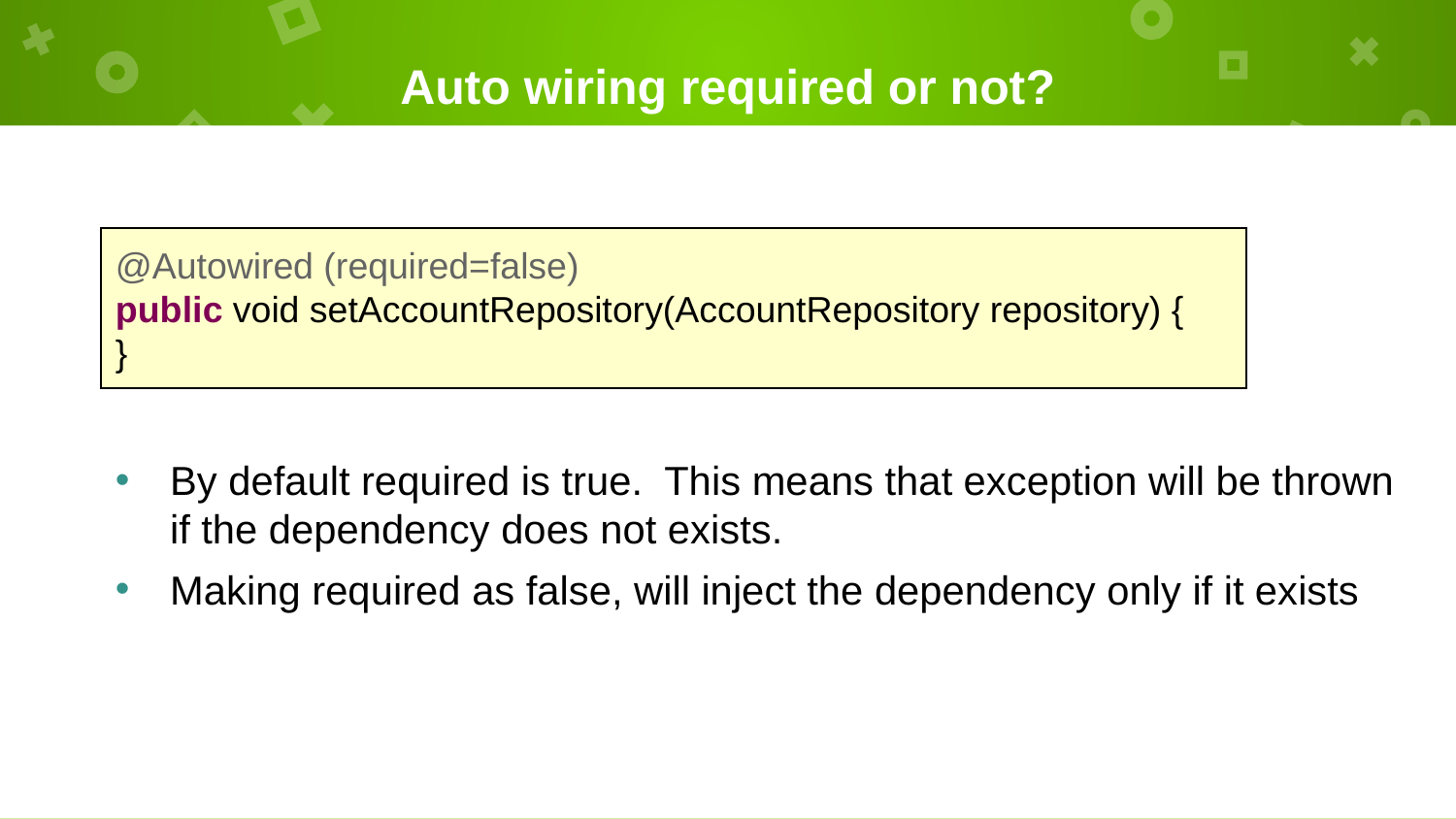

# Auto wiring required or not?
@Autowired (required=false)
public void setAccountRepository(AccountRepository repository) {
}
By default required is true.  This means that exception will be thrown if the dependency does not exists.
Making required as false, will inject the dependency only if it exists